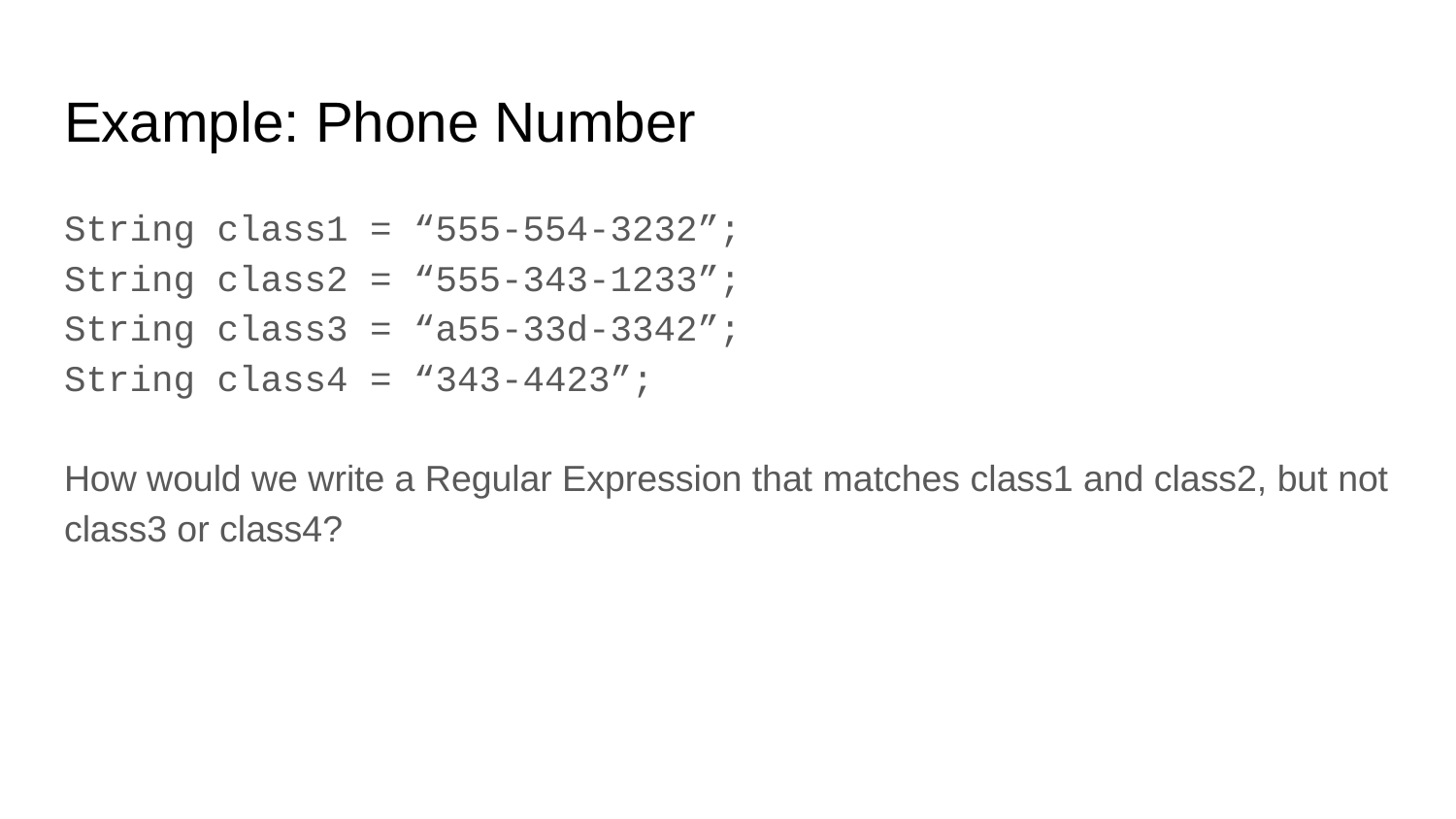

# Example: Phone Number

String class1 = “555-554-3232”;
String class2 = “555-343-1233”;
String class3 = “a55-33d-3342”;
String class4 = “343-4423”;

How would we write a Regular Expression that matches class1 and class2, but not class3 or class4?